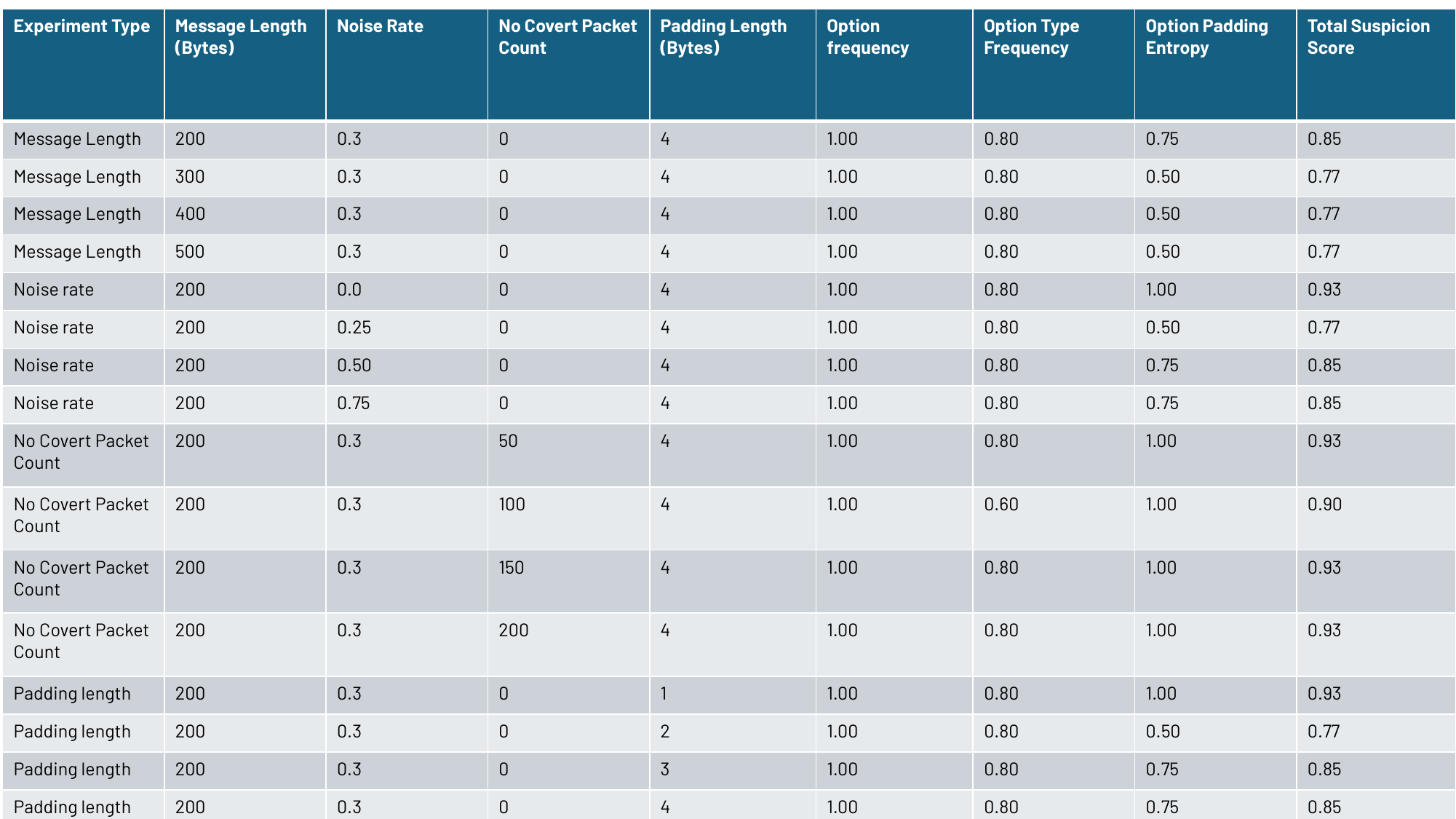

| Experiment Type | Message Length (Bytes) | Noise Rate | No Covert Packet Count | Padding Length (Bytes) | Option frequency | Option Type Frequency | Option Padding Entropy | Total Suspicion Score |
| --- | --- | --- | --- | --- | --- | --- | --- | --- |
| Message Length | 200 | 0.3 | 0 | 4 | 1.00 | 0.80 | 0.75 | 0.85 |
| Message Length | 300 | 0.3 | 0 | 4 | 1.00 | 0.80 | 0.50 | 0.77 |
| Message Length | 400 | 0.3 | 0 | 4 | 1.00 | 0.80 | 0.50 | 0.77 |
| Message Length | 500 | 0.3 | 0 | 4 | 1.00 | 0.80 | 0.50 | 0.77 |
| Noise rate | 200 | 0.0 | 0 | 4 | 1.00 | 0.80 | 1.00 | 0.93 |
| Noise rate | 200 | 0.25 | 0 | 4 | 1.00 | 0.80 | 0.50 | 0.77 |
| Noise rate | 200 | 0.50 | 0 | 4 | 1.00 | 0.80 | 0.75 | 0.85 |
| Noise rate | 200 | 0.75 | 0 | 4 | 1.00 | 0.80 | 0.75 | 0.85 |
| No Covert Packet Count | 200 | 0.3 | 50 | 4 | 1.00 | 0.80 | 1.00 | 0.93 |
| No Covert Packet Count | 200 | 0.3 | 100 | 4 | 1.00 | 0.60 | 1.00 | 0.90 |
| No Covert Packet Count | 200 | 0.3 | 150 | 4 | 1.00 | 0.80 | 1.00 | 0.93 |
| No Covert Packet Count | 200 | 0.3 | 200 | 4 | 1.00 | 0.80 | 1.00 | 0.93 |
| Padding length | 200 | 0.3 | 0 | 1 | 1.00 | 0.80 | 1.00 | 0.93 |
| Padding length | 200 | 0.3 | 0 | 2 | 1.00 | 0.80 | 0.50 | 0.77 |
| Padding length | 200 | 0.3 | 0 | 3 | 1.00 | 0.80 | 0.75 | 0.85 |
| Padding length | 200 | 0.3 | 0 | 4 | 1.00 | 0.80 | 0.75 | 0.85 |
#